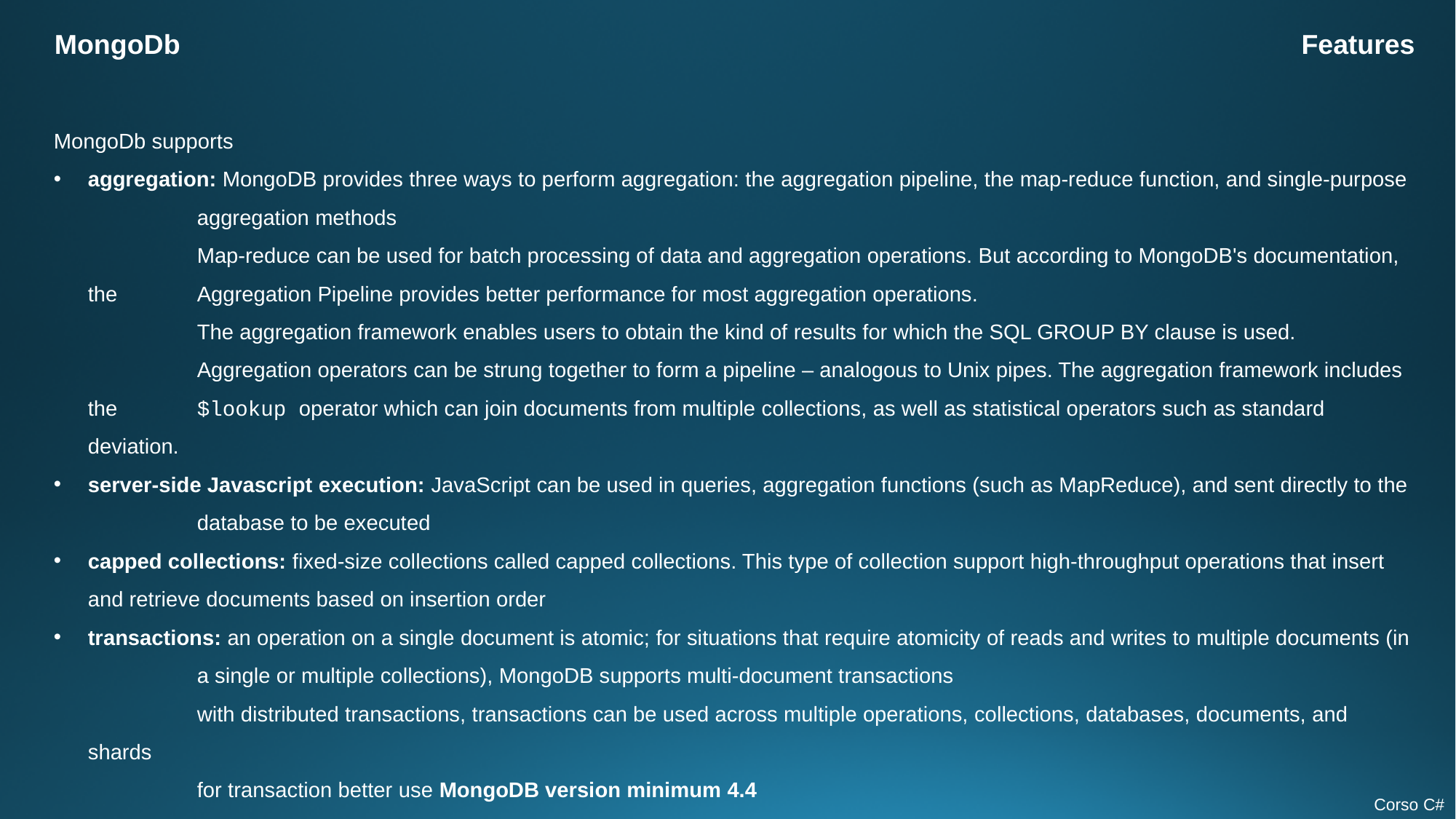

MongoDb
Features
MongoDb supports
aggregation: MongoDB provides three ways to perform aggregation: the aggregation pipeline, the map-reduce function, and single-purpose 	aggregation methods
	Map-reduce can be used for batch processing of data and aggregation operations. But according to MongoDB's documentation, the 	Aggregation Pipeline provides better performance for most aggregation operations.
	The aggregation framework enables users to obtain the kind of results for which the SQL GROUP BY clause is used.
	Aggregation operators can be strung together to form a pipeline – analogous to Unix pipes. The aggregation framework includes the 	$lookup operator which can join documents from multiple collections, as well as statistical operators such as standard deviation.
server-side Javascript execution: JavaScript can be used in queries, aggregation functions (such as MapReduce), and sent directly to the 	database to be executed
capped collections: fixed-size collections called capped collections. This type of collection support high-throughput operations that insert 	and retrieve documents based on insertion order
transactions: an operation on a single document is atomic; for situations that require atomicity of reads and writes to multiple documents (in 	a single or multiple collections), MongoDB supports multi-document transactions
	with distributed transactions, transactions can be used across multiple operations, collections, databases, documents, and shards
	for transaction better use MongoDB version minimum 4.4
Corso C#